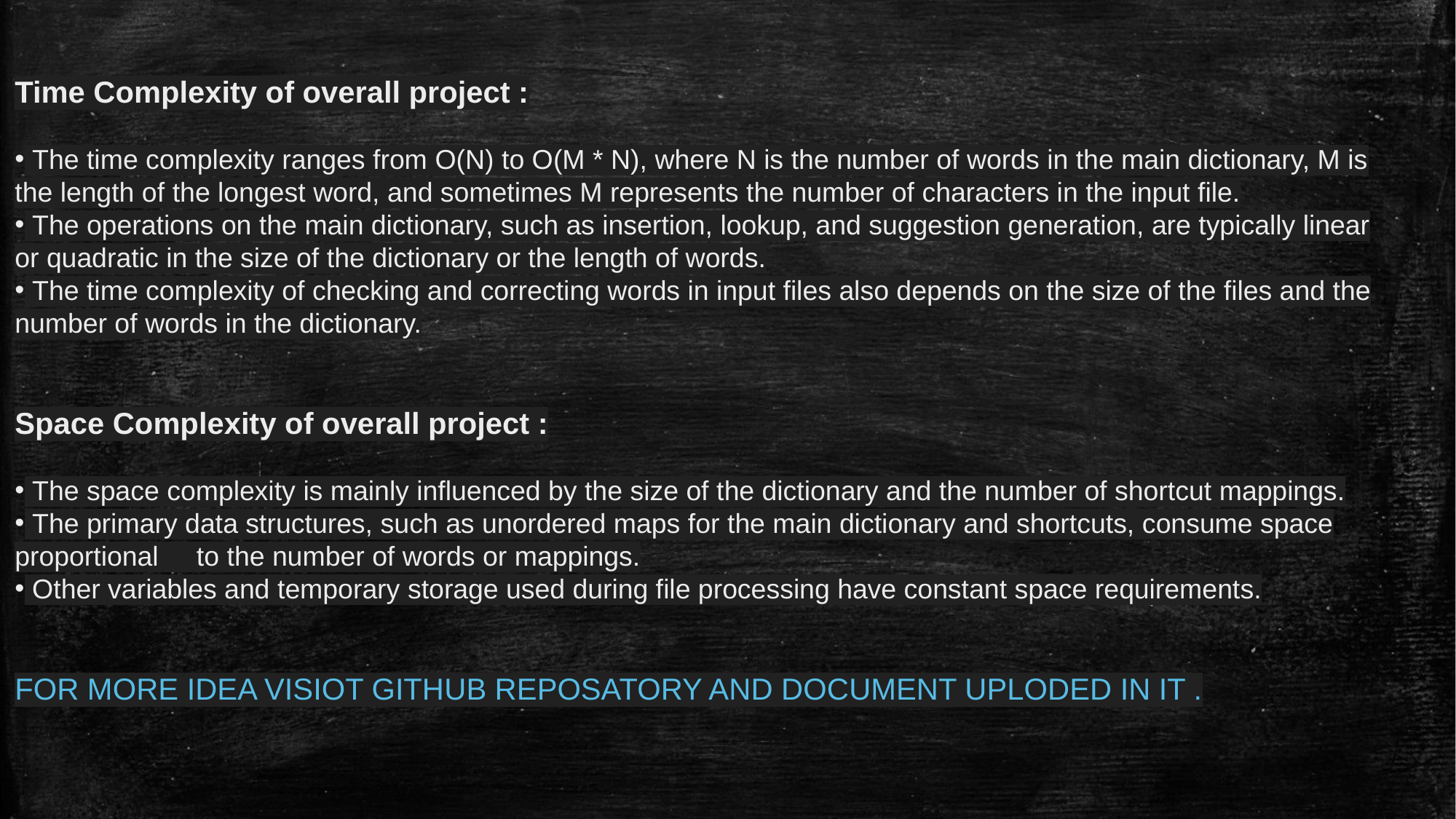

Time Complexity of overall project :

 The time complexity ranges from O(N) to O(M * N), where N is the number of words in the main dictionary, M is the length of the longest word, and sometimes M represents the number of characters in the input file.
 The operations on the main dictionary, such as insertion, lookup, and suggestion generation, are typically linear or quadratic in the size of the dictionary or the length of words.
 The time complexity of checking and correcting words in input files also depends on the size of the files and the number of words in the dictionary.

Space Complexity of overall project :

 The space complexity is mainly influenced by the size of the dictionary and the number of shortcut mappings.
 The primary data structures, such as unordered maps for the main dictionary and shortcuts, consume space proportional     to the number of words or mappings.
 Other variables and temporary storage used during file processing have constant space requirements.

FOR MORE IDEA VISIOT GITHUB REPOSATORY AND DOCUMENT UPLODED IN IT .